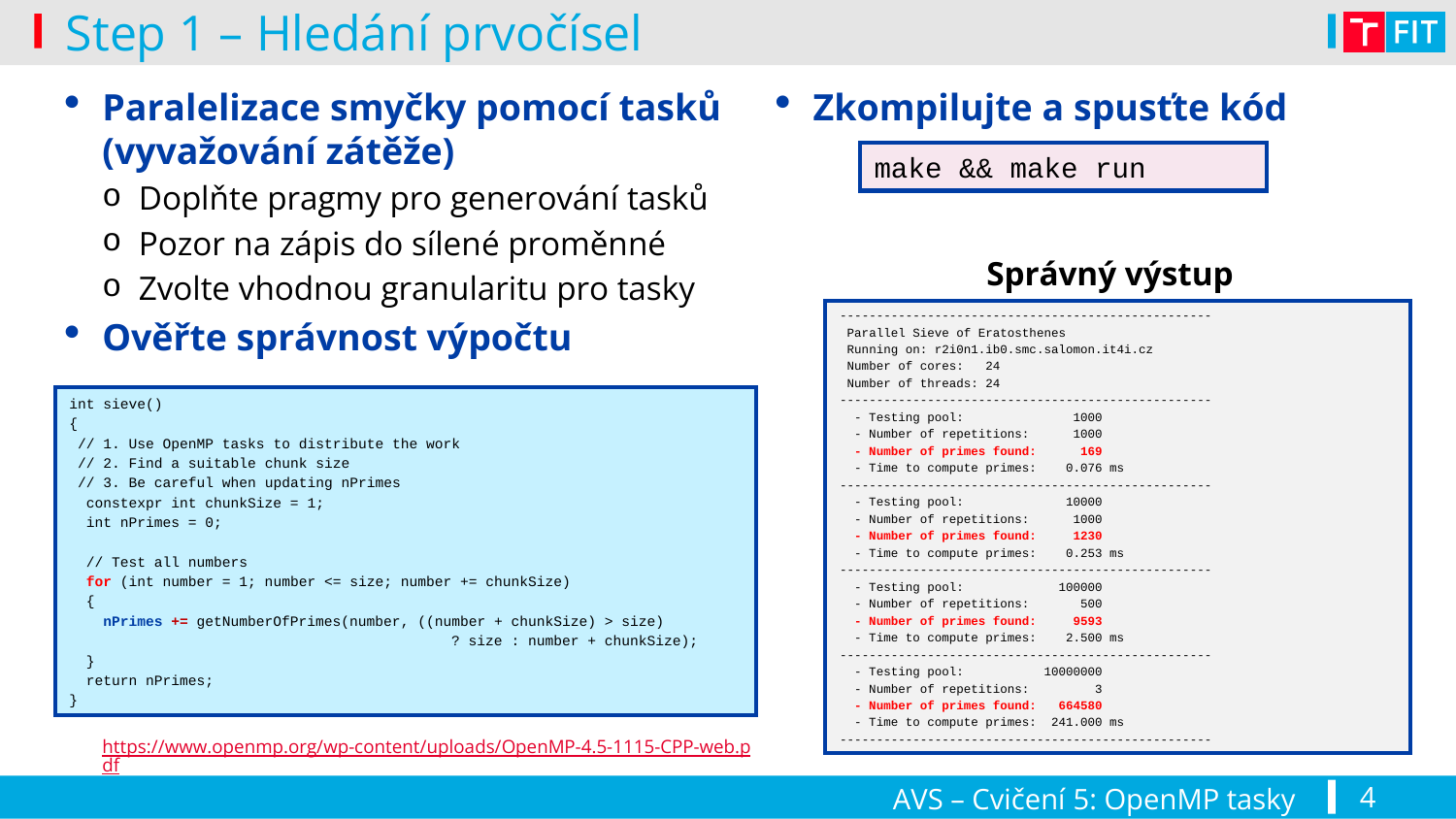

Step 1 – Hledání prvočísel
# Paralelizace smyčky pomocí tasků (vyvažování zátěže)
Doplňte pragmy pro generování tasků
Pozor na zápis do sílené proměnné
Zvolte vhodnou granularitu pro tasky
Ověřte správnost výpočtu

https://www.openmp.org/wp-content/uploads/OpenMP-4.5-1115-CPP-web.pdf
Zkompilujte a spusťte kód

Správný výstup

make && make run
---------------------------------------------------
 Parallel Sieve of Eratosthenes
 Running on: r2i0n1.ib0.smc.salomon.it4i.cz
 Number of cores:   24
 Number of threads: 24
---------------------------------------------------
  - Testing pool:               1000
  - Number of repetitions:      1000
  - Number of primes found:      169
  - Time to compute primes:    0.076 ms
---------------------------------------------------
  - Testing pool:              10000
  - Number of repetitions:      1000
  - Number of primes found:     1230
  - Time to compute primes:    0.253 ms
---------------------------------------------------
  - Testing pool:             100000
  - Number of repetitions:       500
  - Number of primes found:     9593
  - Time to compute primes:    2.500 ms
---------------------------------------------------
  - Testing pool:           10000000
  - Number of repetitions:         3
  - Number of primes found:   664580
  - Time to compute primes:  241.000 ms
---------------------------------------------------
int sieve()
{
 // 1. Use OpenMP tasks to distribute the work
 // 2. Find a suitable chunk size
 // 3. Be careful when updating nPrimes
  constexpr int chunkSize = 1;
  int nPrimes = 0;

  // Test all numbers
  for (int number = 1; number <= size; number += chunkSize)
  {
    nPrimes += getNumberOfPrimes(number, ((number + chunkSize) > size)
                                             ? size : number + chunkSize);
  }
  return nPrimes;
}
AVS – Cvičení 5: OpenMP tasky
4